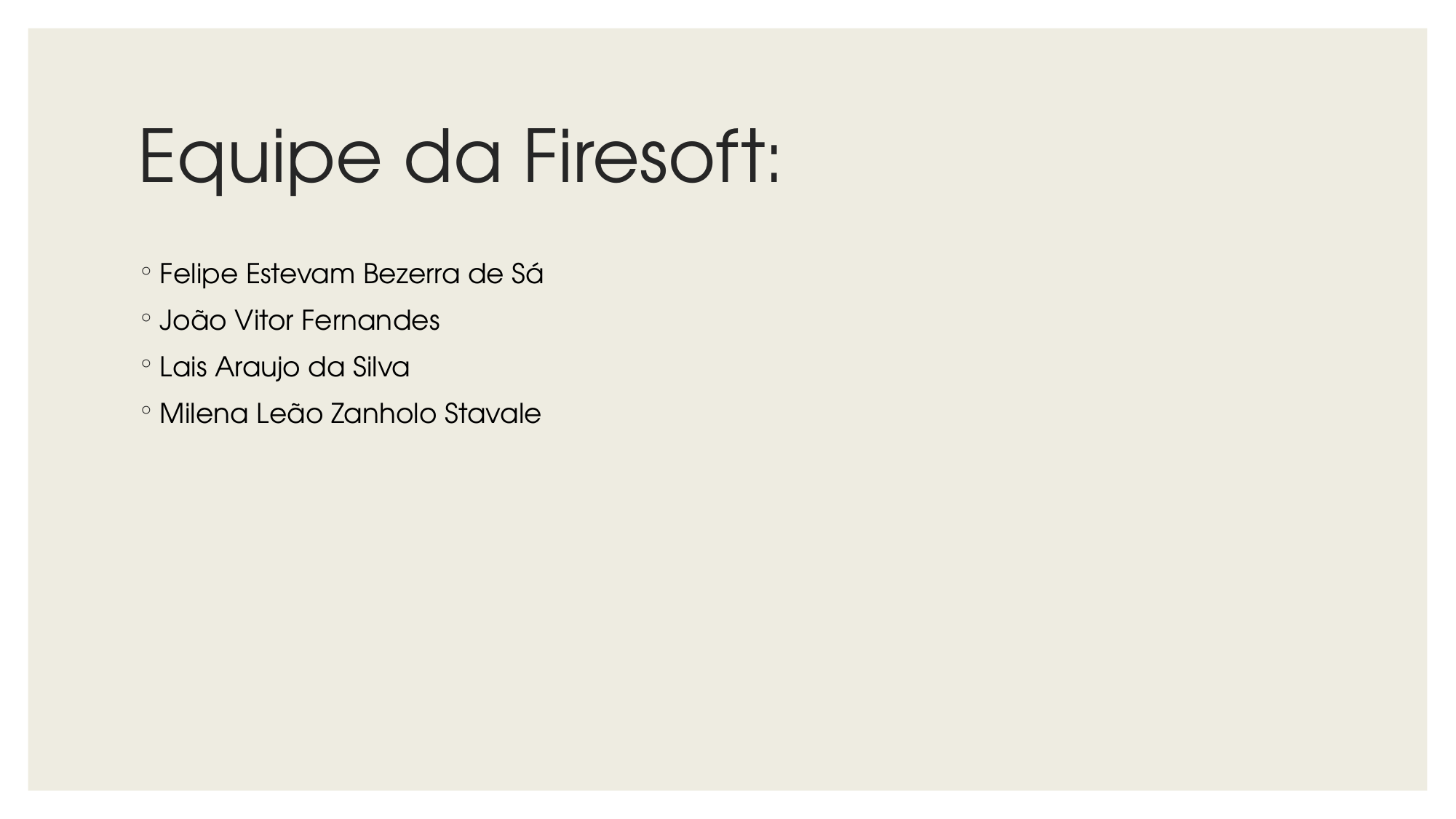

# Equipe da Firesoft:
Felipe Estevam Bezerra de Sá
João Vitor Fernandes
Lais Araujo da Silva
Milena Leão Zanholo Stavale